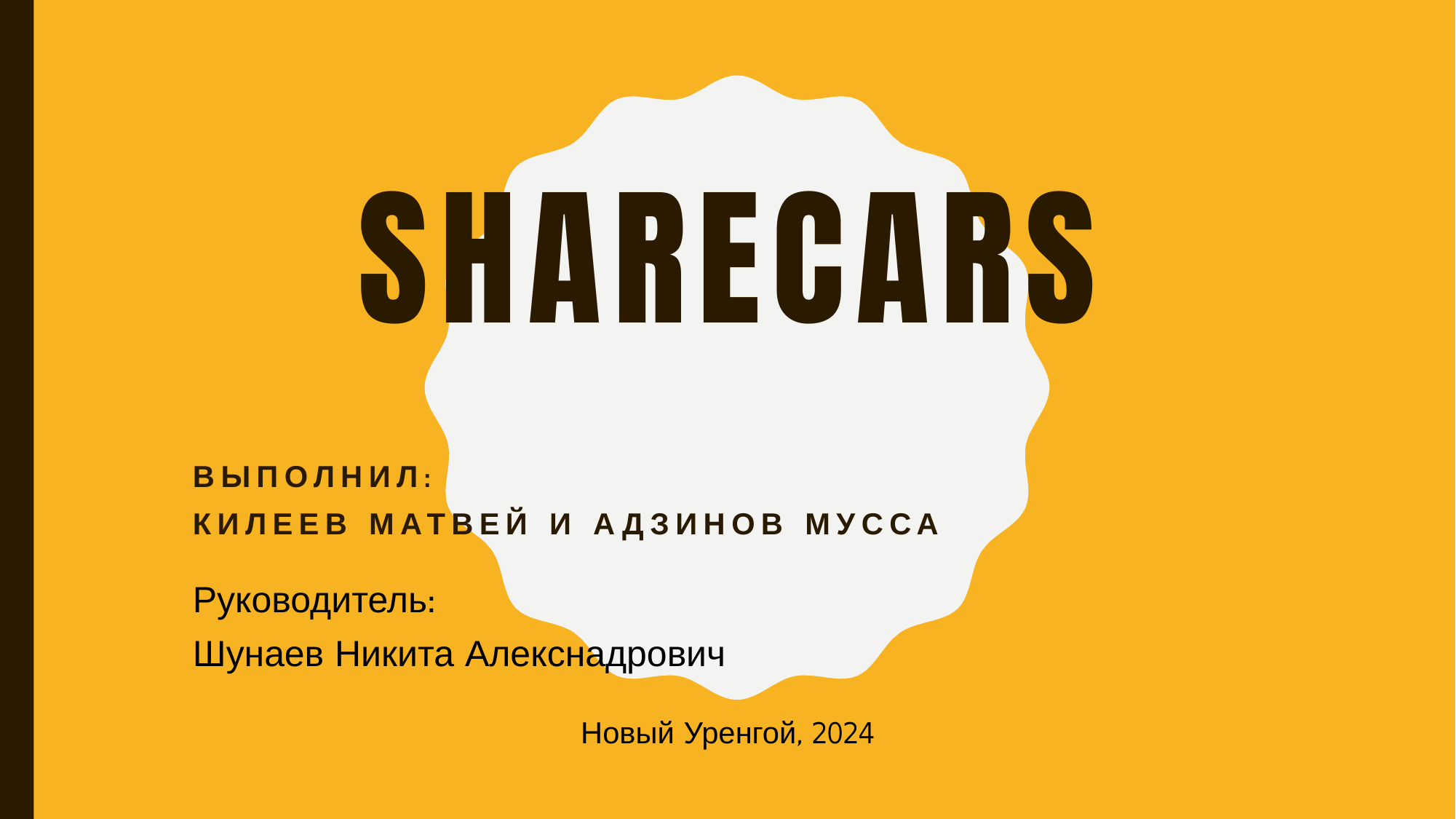

# sharecars
Выполнил:
Килеев Матвей и Адзинов Мусса
Руководитель:
Шунаев Никита Алекснадрович
Новый Уренгой, 2024